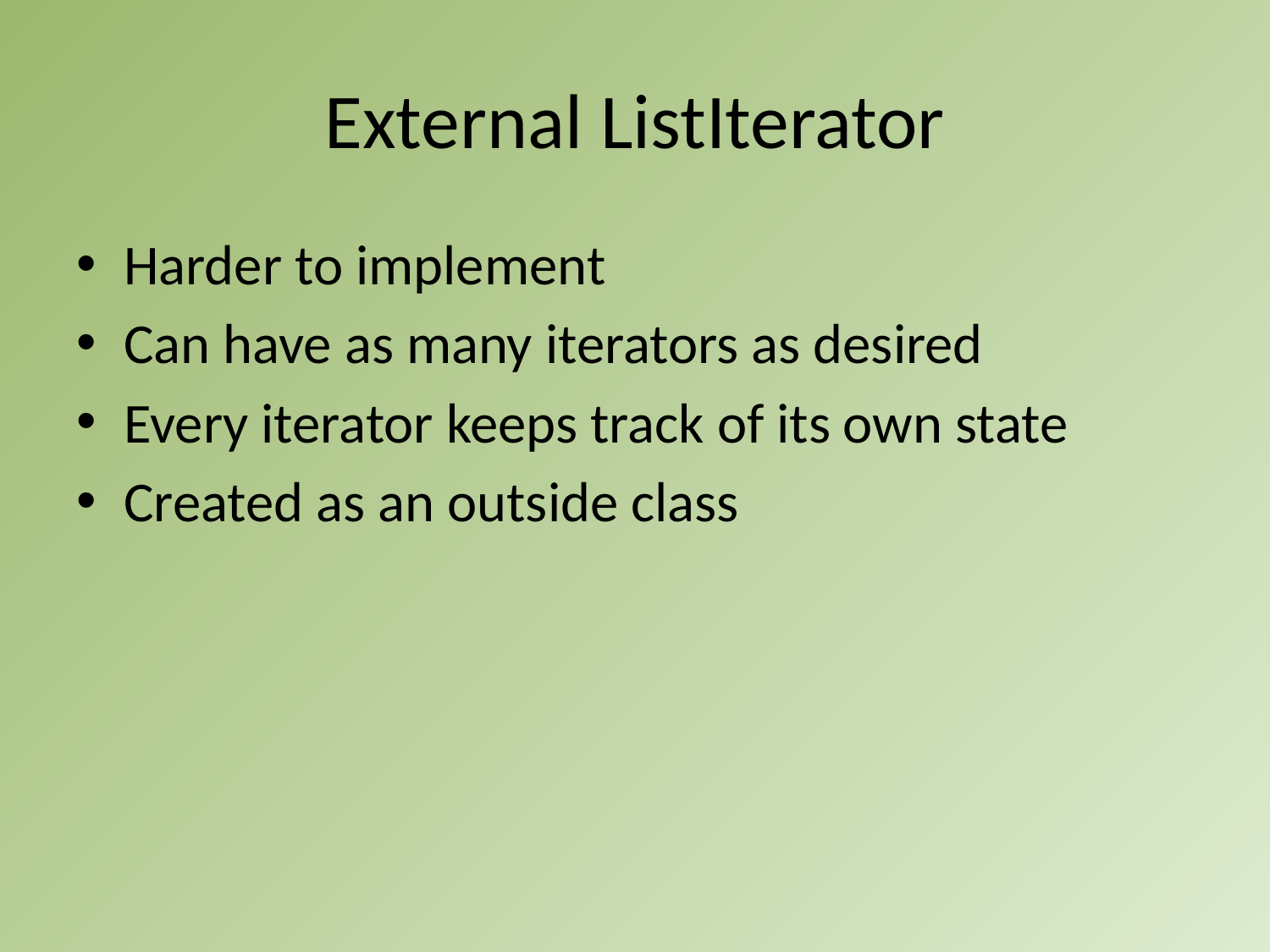

# External ListIterator
Harder to implement
Can have as many iterators as desired
Every iterator keeps track of its own state
Created as an outside class